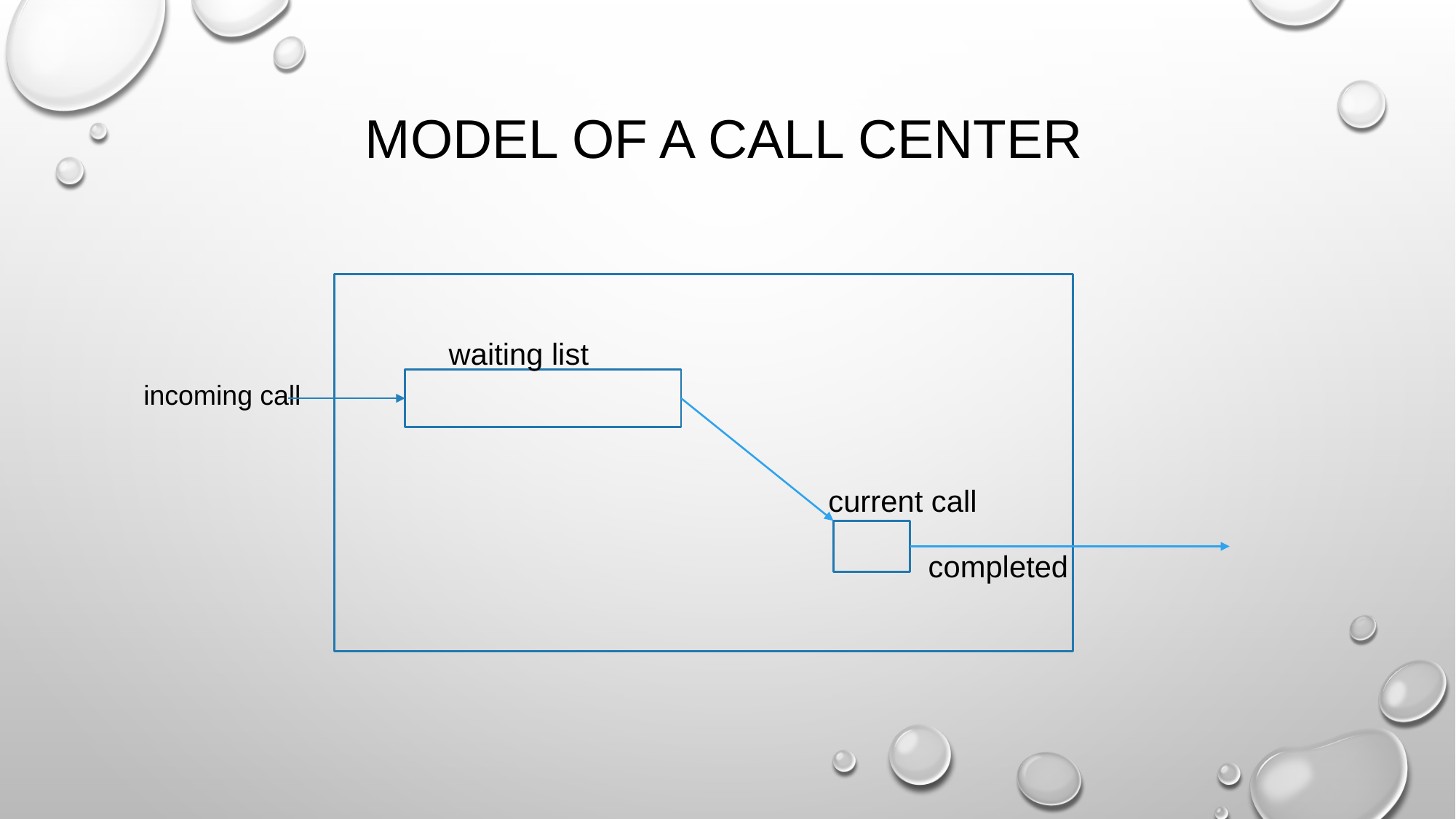

# Model of a call center

waiting list

incoming call
current call

completed